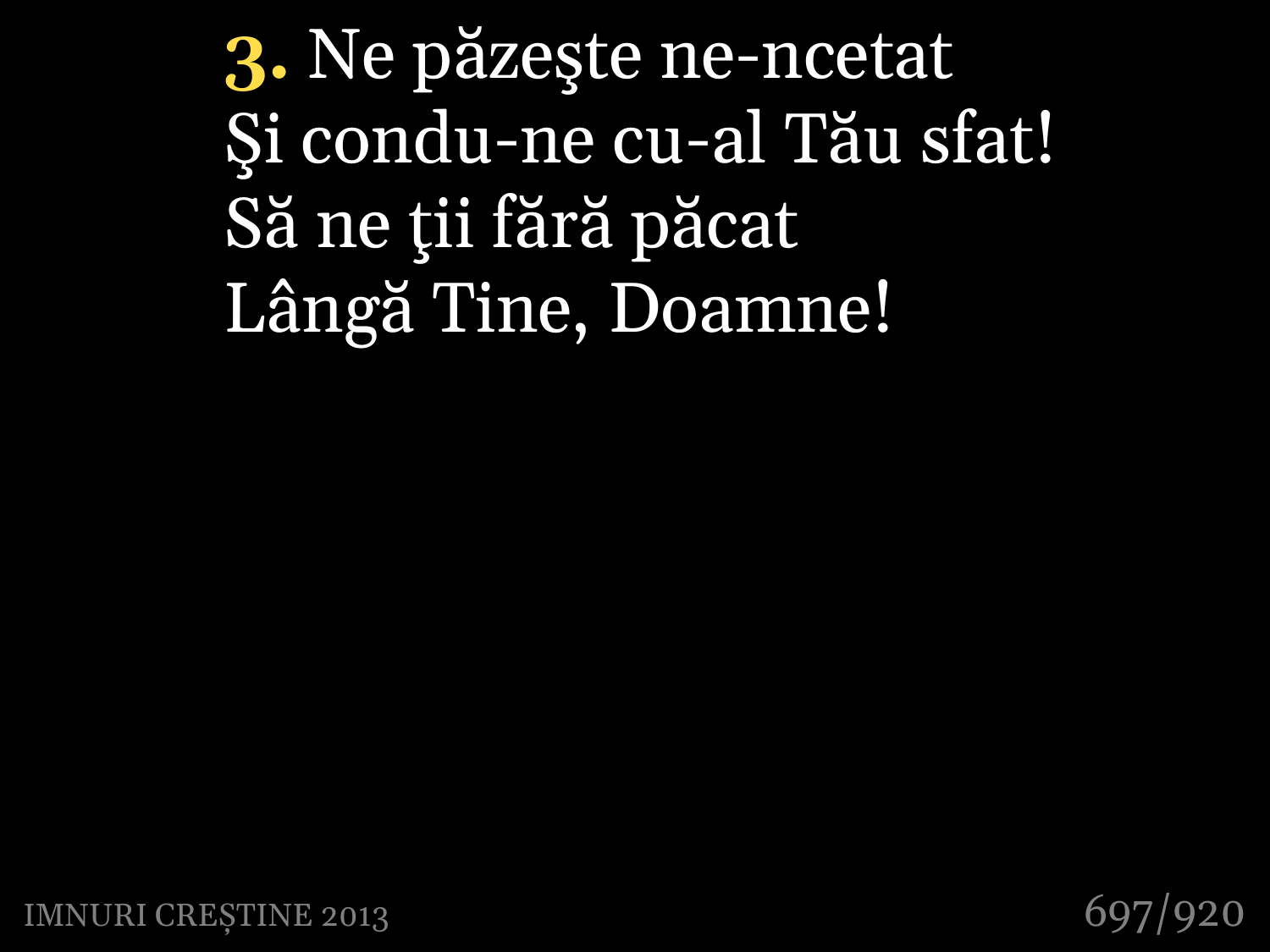

3. Ne păzeşte ne-ncetat
Şi condu-ne cu-al Tău sfat!
Să ne ţii fără păcat
Lângă Tine, Doamne!
697/920
IMNURI CREȘTINE 2013